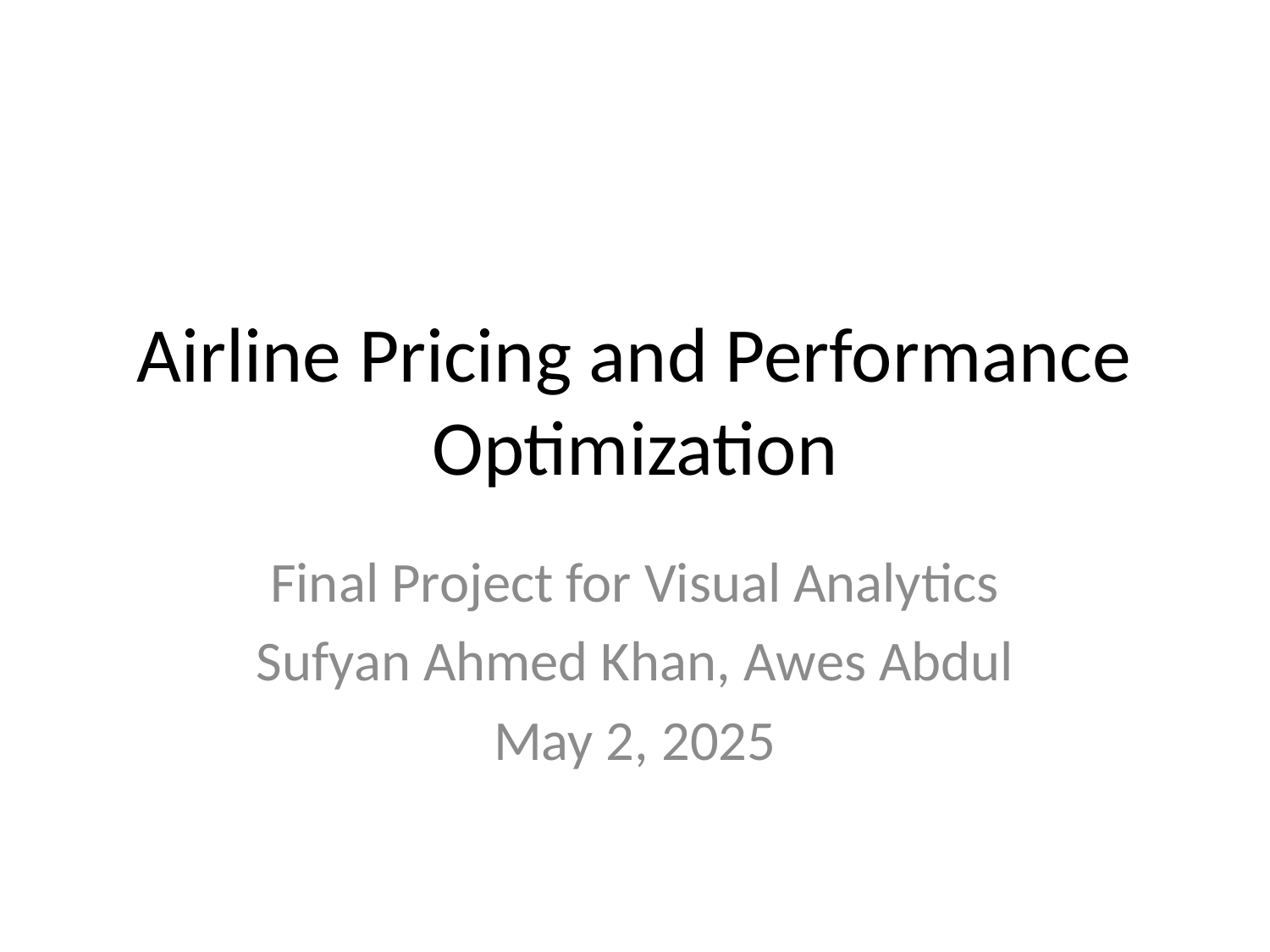

# Airline Pricing and Performance Optimization
Final Project for Visual Analytics
Sufyan Ahmed Khan, Awes Abdul
May 2, 2025